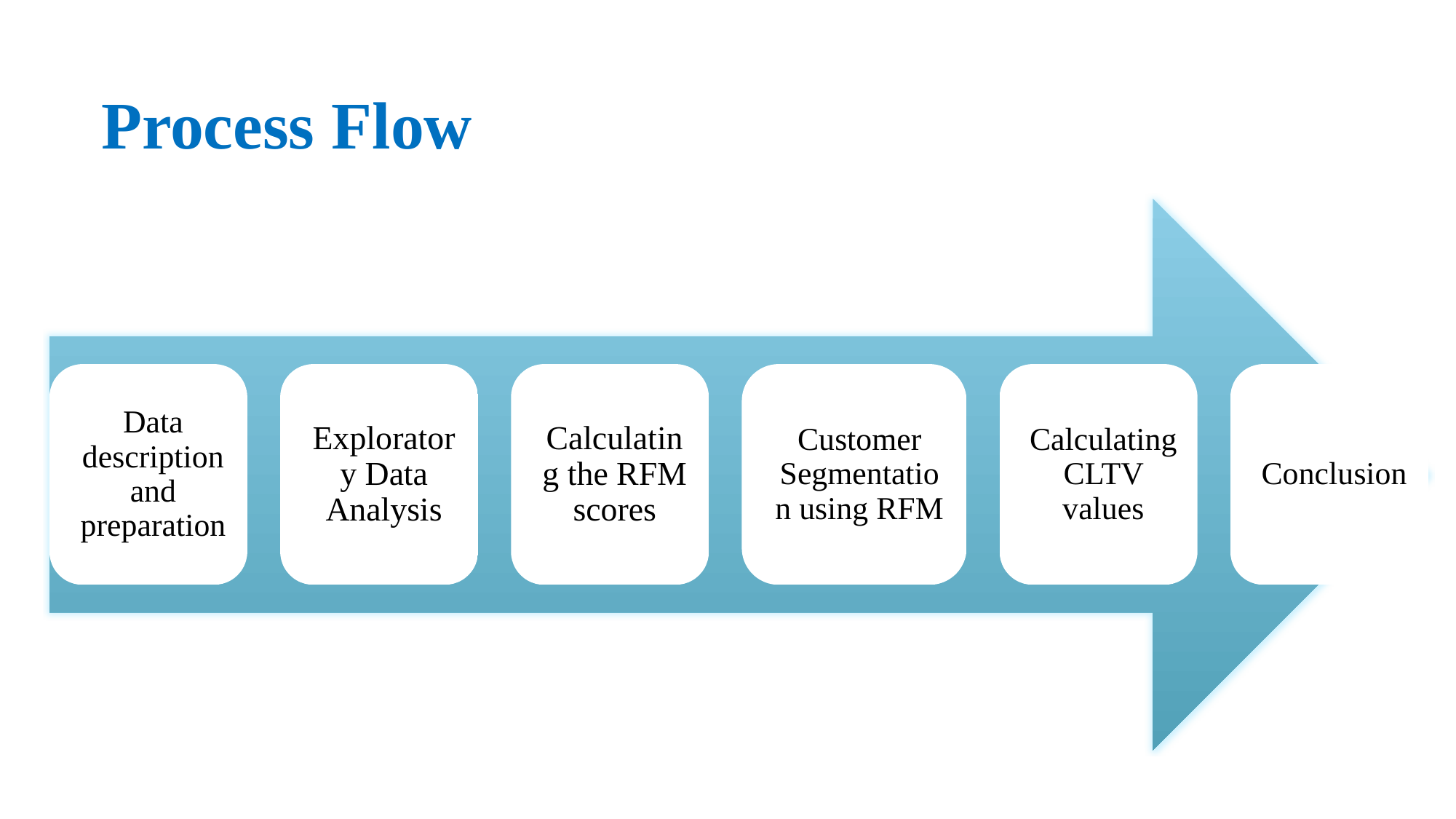

# Process Flow
Data description and preparation
Exploratory Data Analysis
Calculating the RFM scores
Customer Segmentation using RFM
Calculating CLTV values
Conclusion